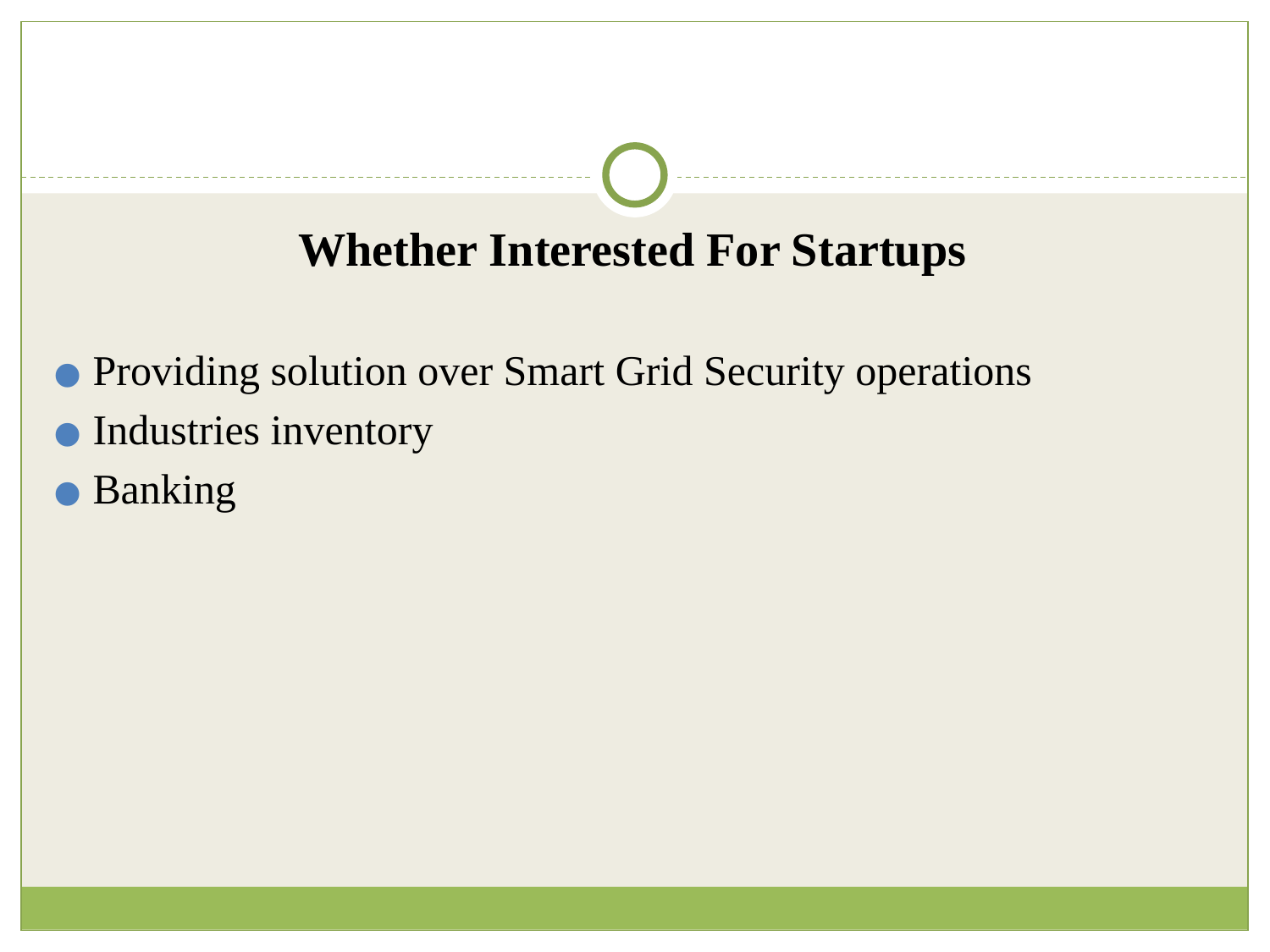

Whether Interested For Startups

Providing solution over Smart Grid Security operations
Industries inventory
Banking